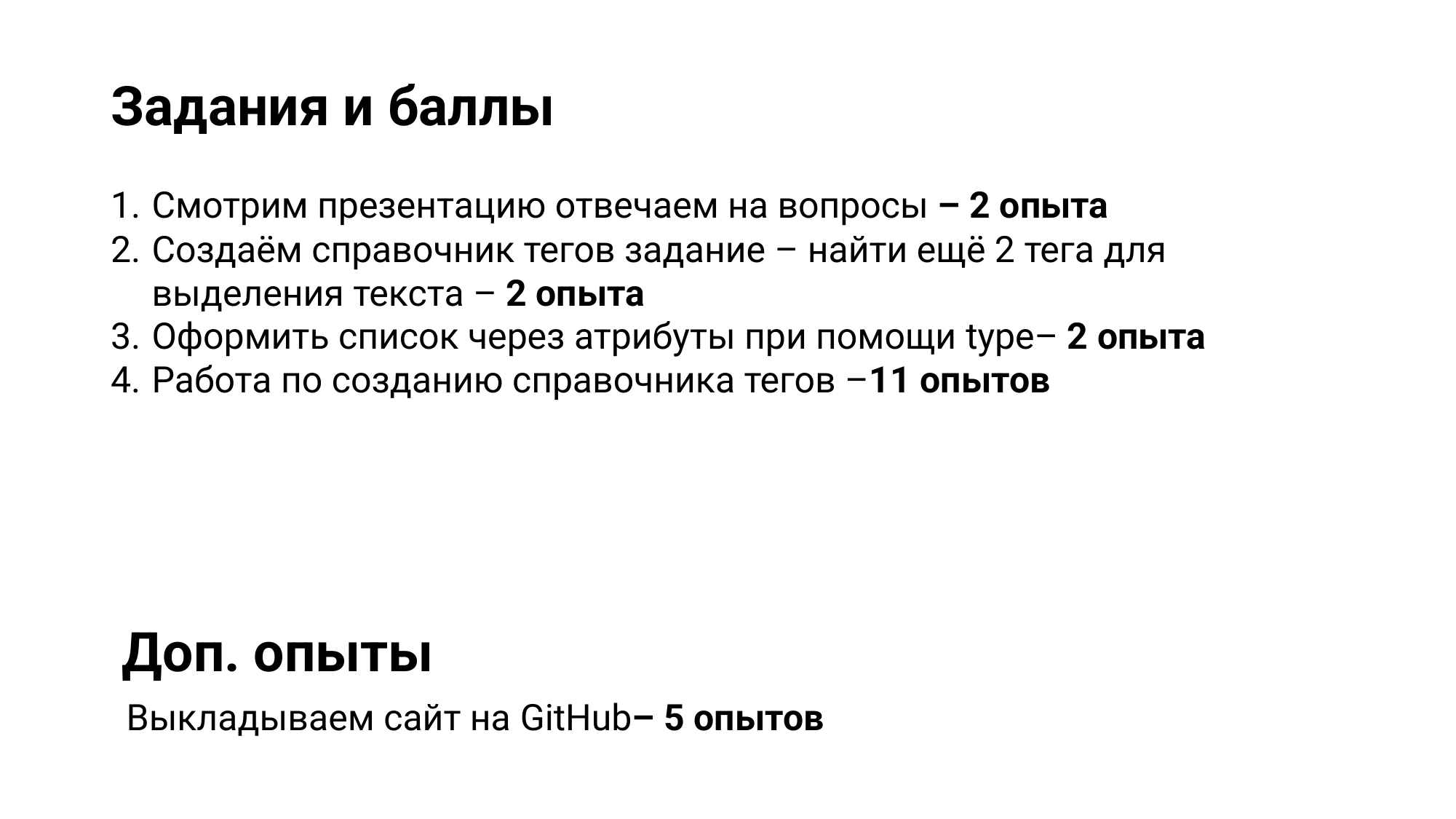

# Задания и баллы
Смотрим презентацию отвечаем на вопросы – 2 опыта
Создаём справочник тегов задание – найти ещё 2 тега для выделения текста – 2 опыта
Оформить список через атрибуты при помощи type– 2 опыта
Работа по созданию справочника тегов –11 опытов

Доп. опыты
Выкладываем сайт на GitHub– 5 опытов